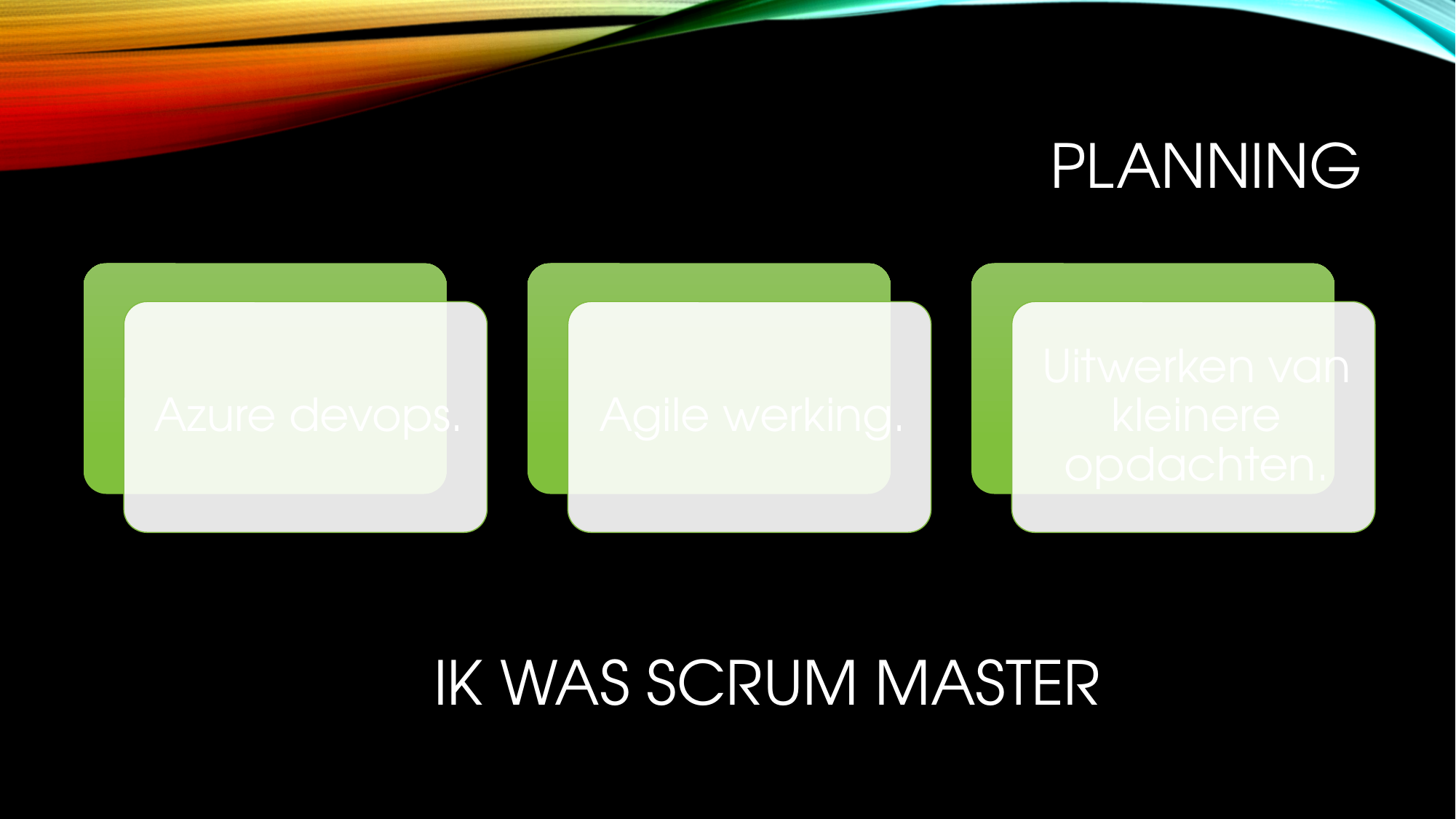

# planning
Azure devops.
Agile werking.
Uitwerken van kleinere opdachten.
Ik was scrum master